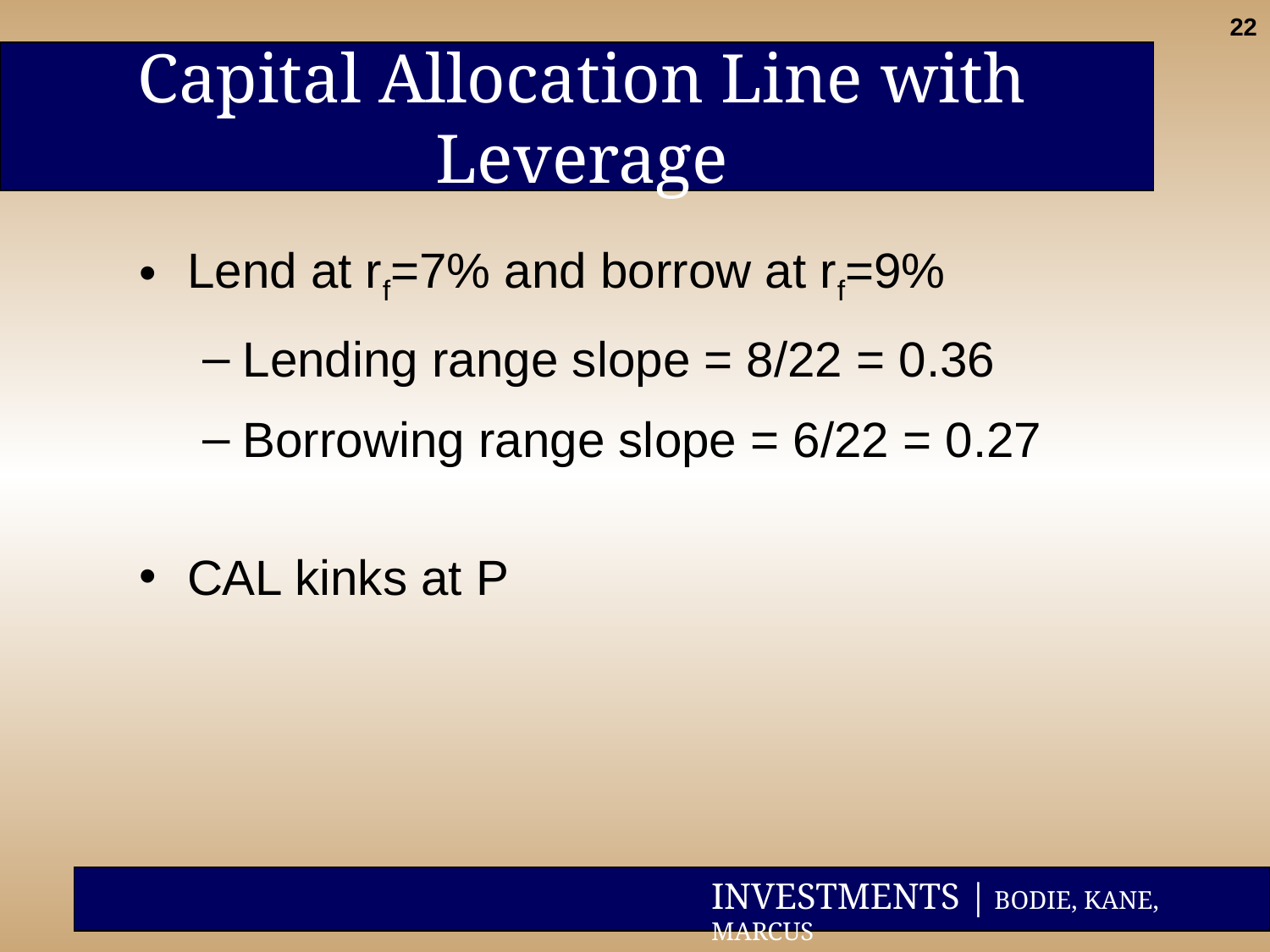

22
Capital Allocation Line with Leverage
Lend at rf=7% and borrow at rf=9%
Lending range slope = 8/22 = 0.36
Borrowing range slope = 6/22 = 0.27

CAL kinks at P